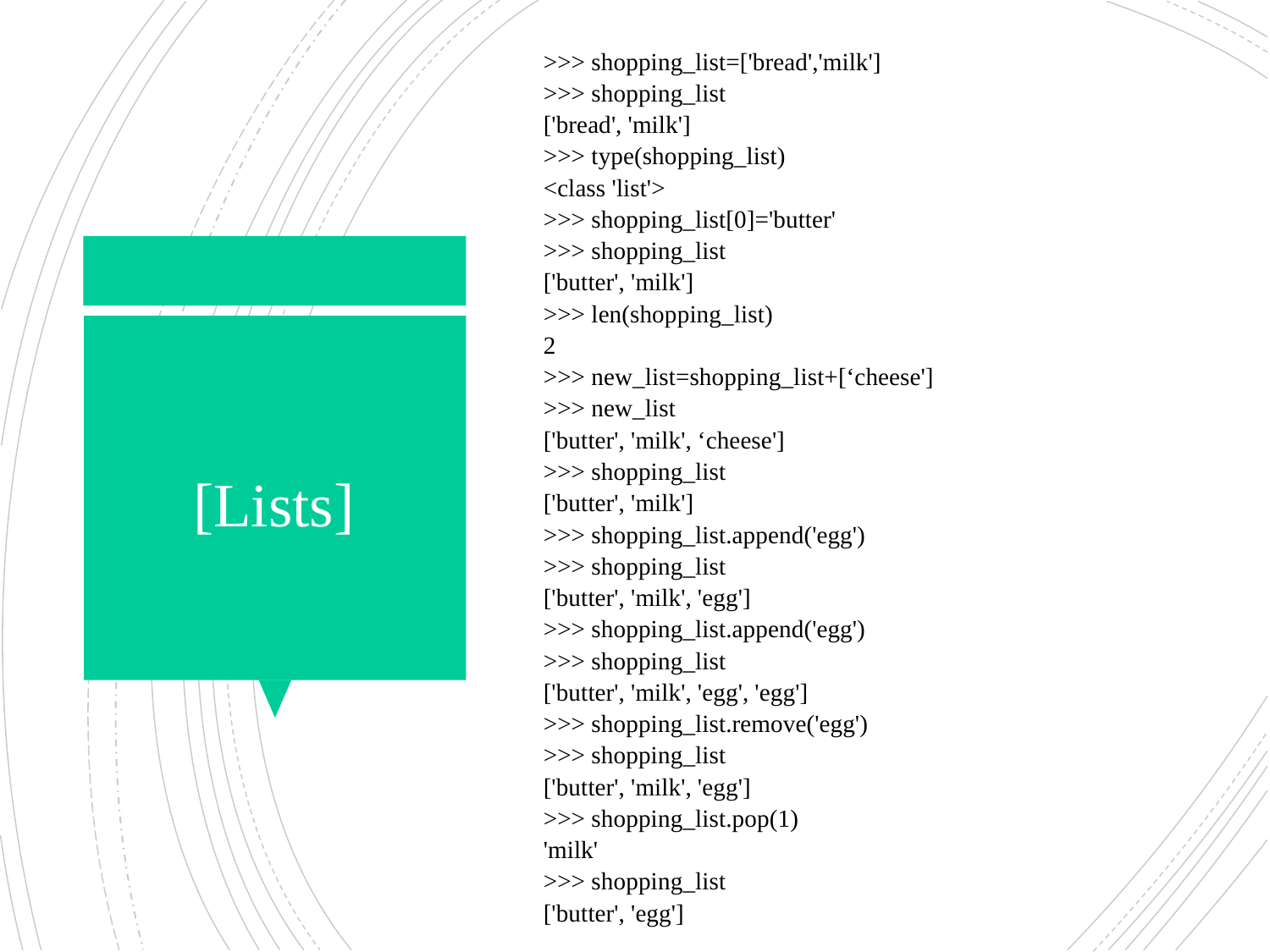

>>> shopping_list=['bread','milk']
>>> shopping_list
['bread', 'milk']
>>> type(shopping_list)
<class 'list'>
>>> shopping_list[0]='butter'
>>> shopping_list
['butter', 'milk']
>>> len(shopping_list)
2
>>> new_list=shopping_list+[‘cheese']
>>> new_list
['butter', 'milk', ‘cheese']
>>> shopping_list
['butter', 'milk']
>>> shopping_list.append('egg')
>>> shopping_list
['butter', 'milk', 'egg']
>>> shopping_list.append('egg')
>>> shopping_list
['butter', 'milk', 'egg', 'egg']
>>> shopping_list.remove('egg')
>>> shopping_list
['butter', 'milk', 'egg']
>>> shopping_list.pop(1)
'milk'
>>> shopping_list
['butter', 'egg']

# [Lists]